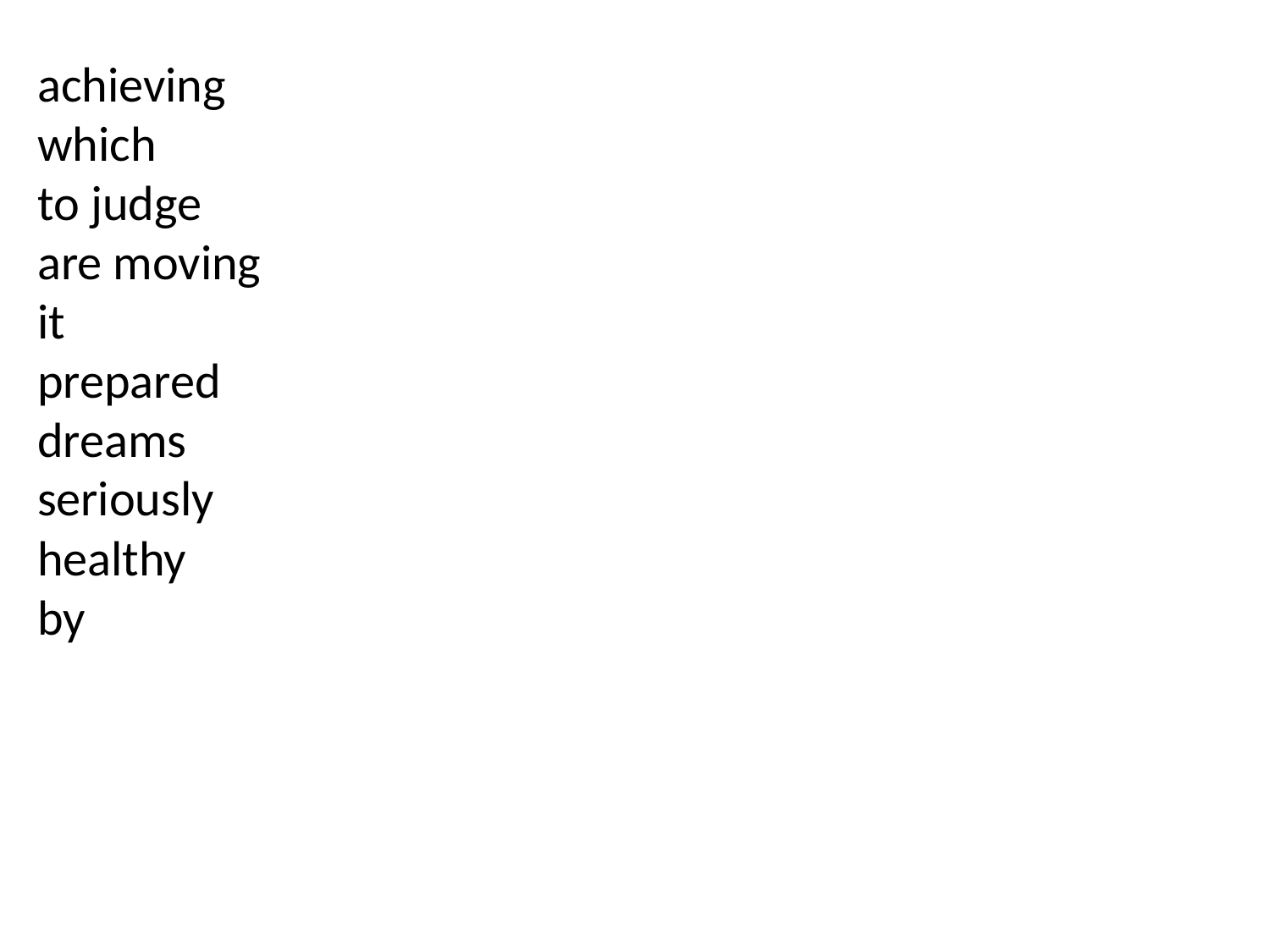

achieving
which
to judge
are moving
it
prepared
dreams
seriously
healthy
by